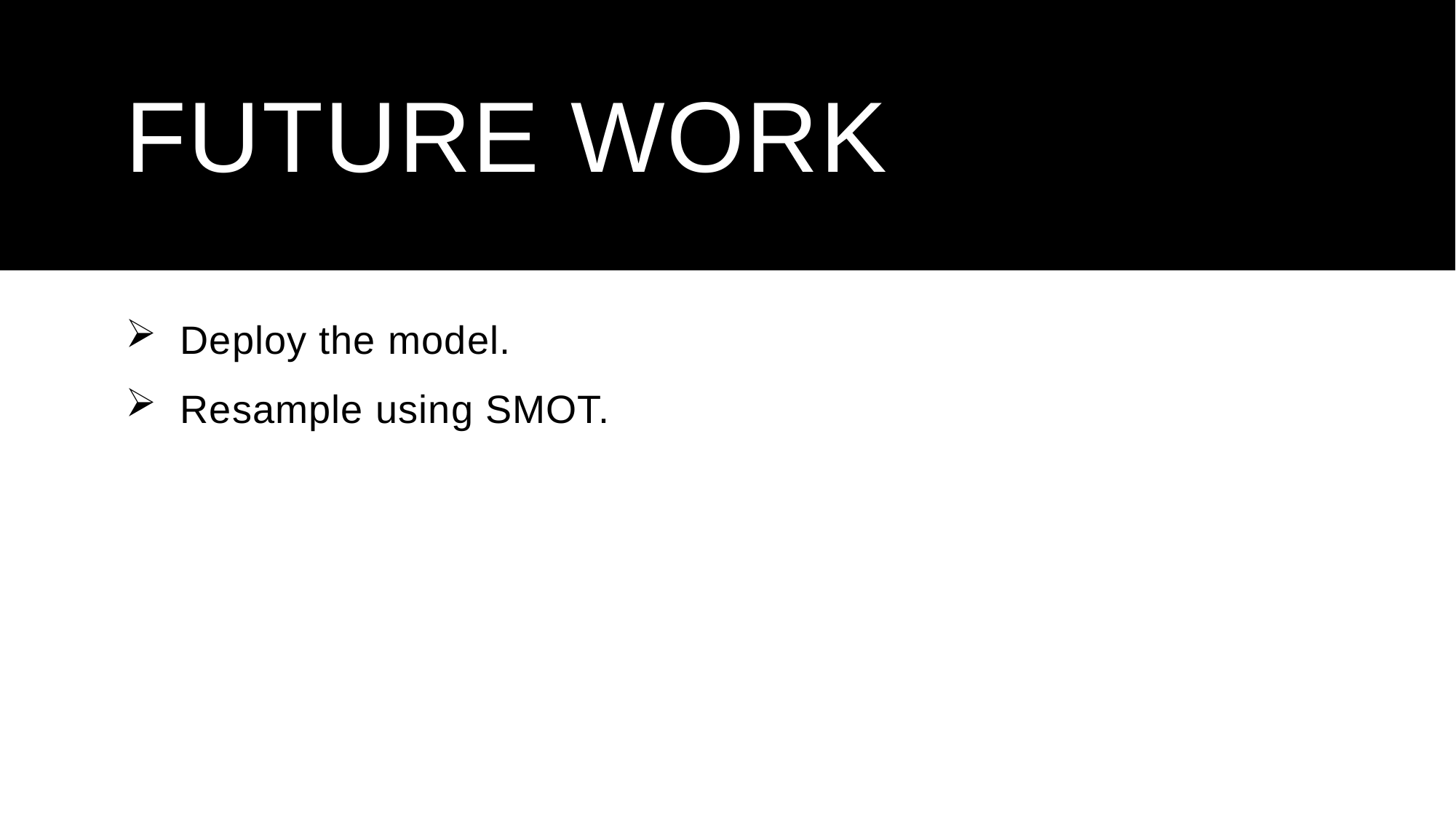

# Future work
Deploy the model.
Resample using SMOT.